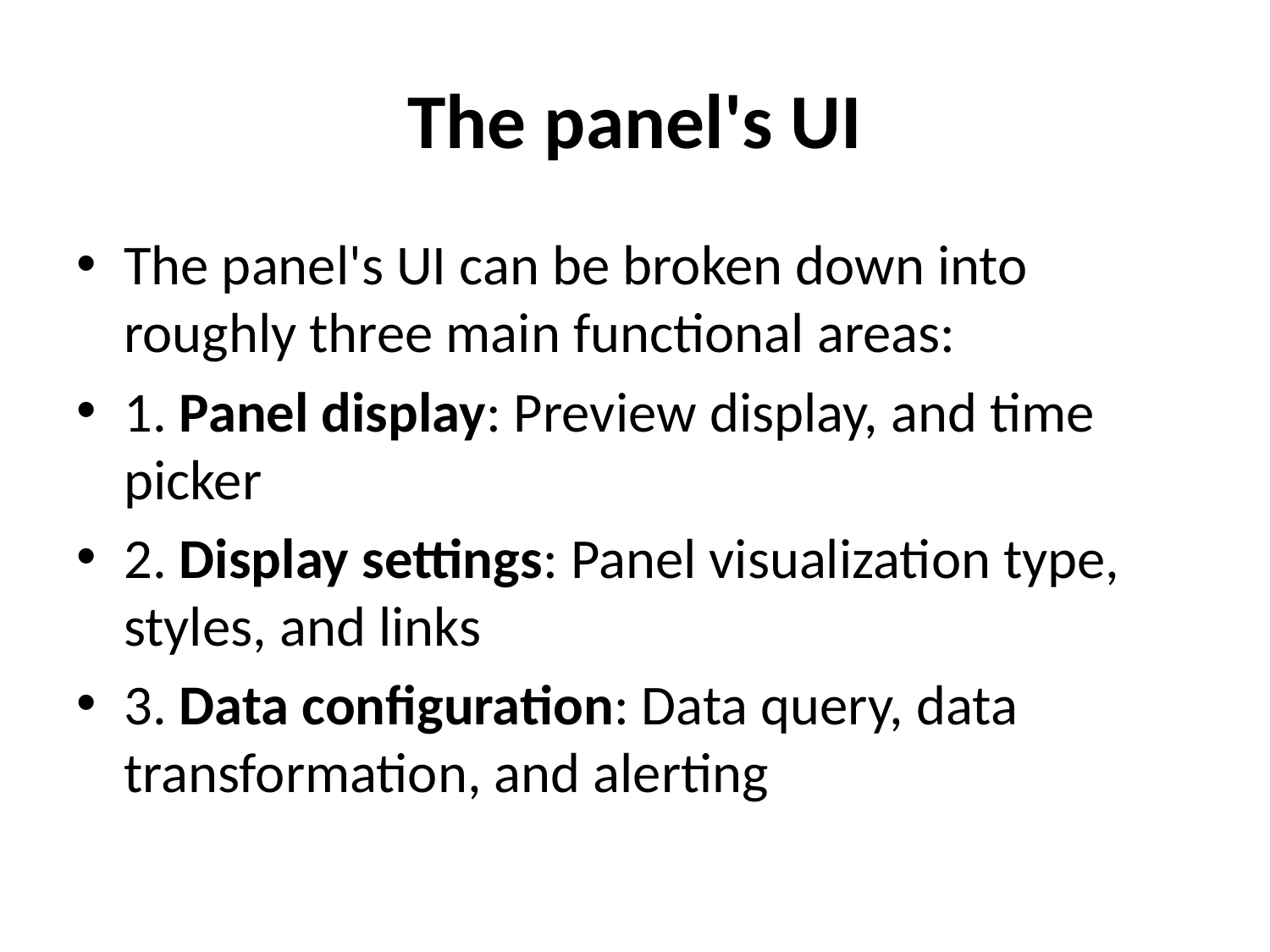

# The panel's UI
The panel's UI can be broken down into roughly three main functional areas:
1. Panel display: Preview display, and time picker
2. Display settings: Panel visualization type, styles, and links
3. Data configuration: Data query, data transformation, and alerting